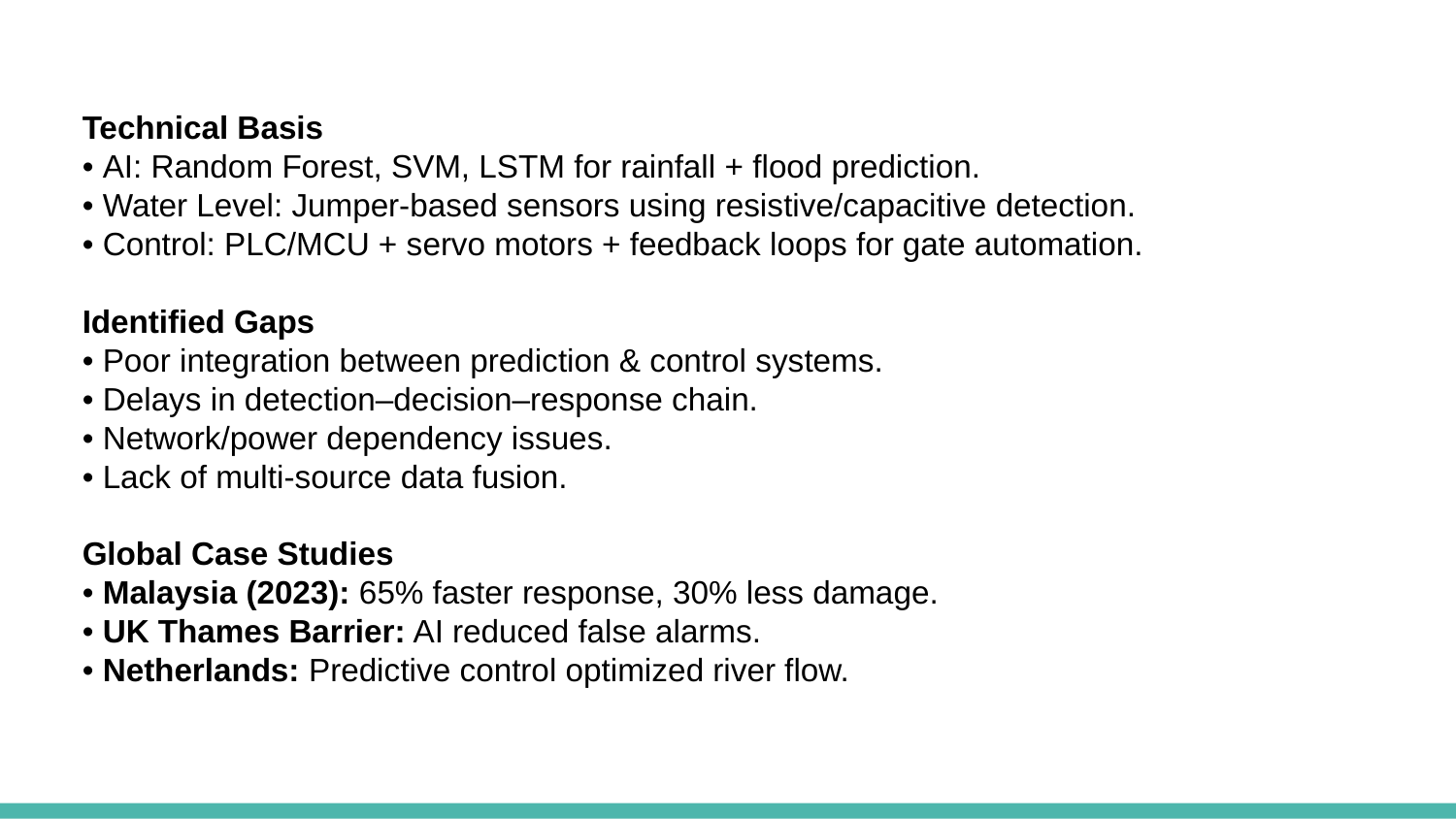

Technical Basis
• AI: Random Forest, SVM, LSTM for rainfall + flood prediction.
• Water Level: Jumper-based sensors using resistive/capacitive detection.
• Control: PLC/MCU + servo motors + feedback loops for gate automation.

Identified Gaps
• Poor integration between prediction & control systems.
• Delays in detection–decision–response chain.
• Network/power dependency issues.
• Lack of multi-source data fusion.
Global Case Studies
• Malaysia (2023): 65% faster response, 30% less damage.
• UK Thames Barrier: AI reduced false alarms.
• Netherlands: Predictive control optimized river flow.